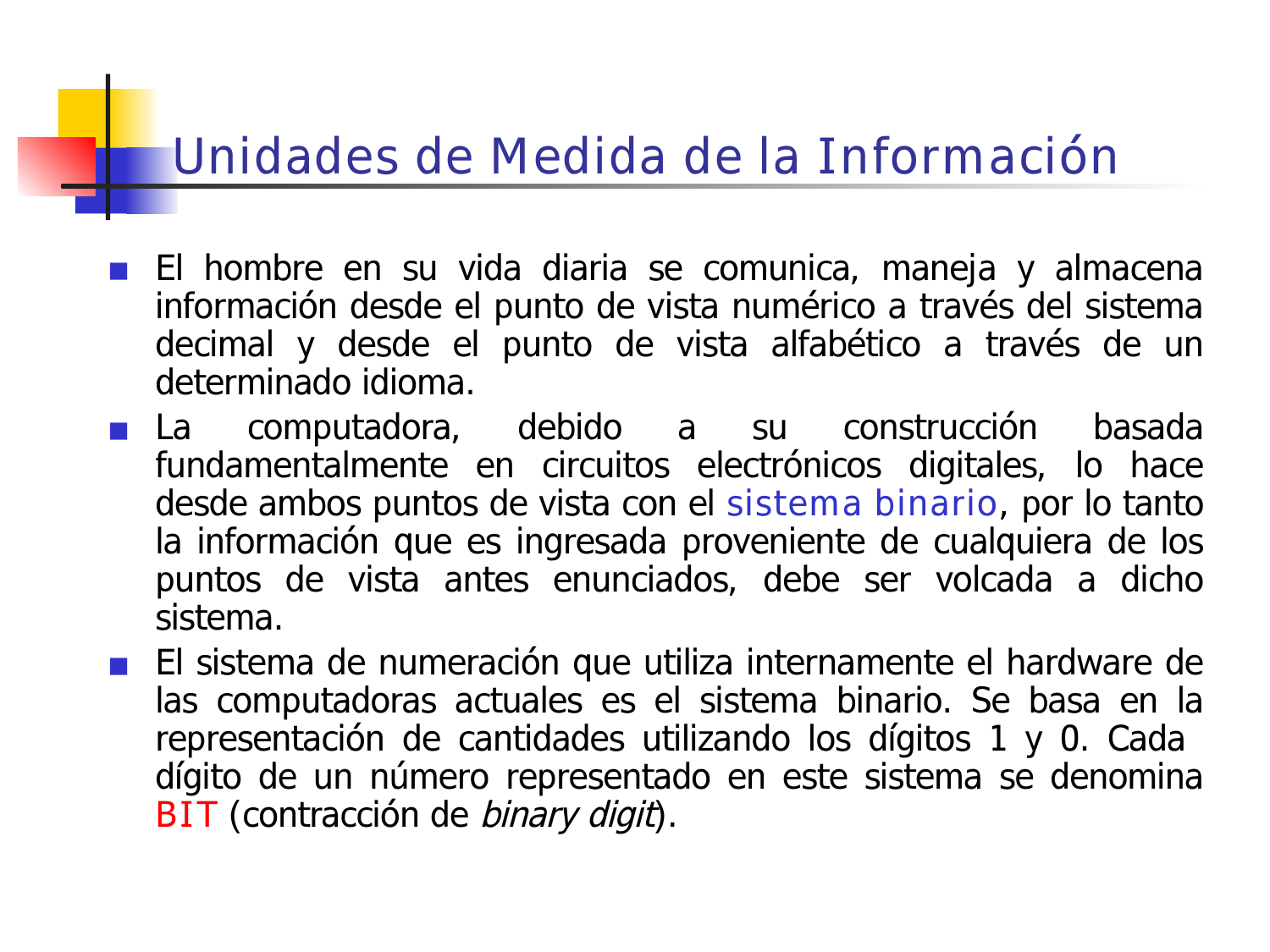

# Unidades de Medida de la Información
El hombre en su vida diaria se comunica, maneja y almacena información desde el punto de vista numérico a través del sistema decimal y desde el punto de vista alfabético a través de un determinado idioma.
La computadora, debido a su construcción basada fundamentalmente en circuitos electrónicos digitales, lo hace desde ambos puntos de vista con el sistema binario, por lo tanto la información que es ingresada proveniente de cualquiera de los puntos de vista antes enunciados, debe ser volcada a dicho sistema.
El sistema de numeración que utiliza internamente el hardware de las computadoras actuales es el sistema binario. Se basa en la representación de cantidades utilizando los dígitos 1 y 0. Cada  dígito de un número representado en este sistema se denomina BIT (contracción de binary digit).